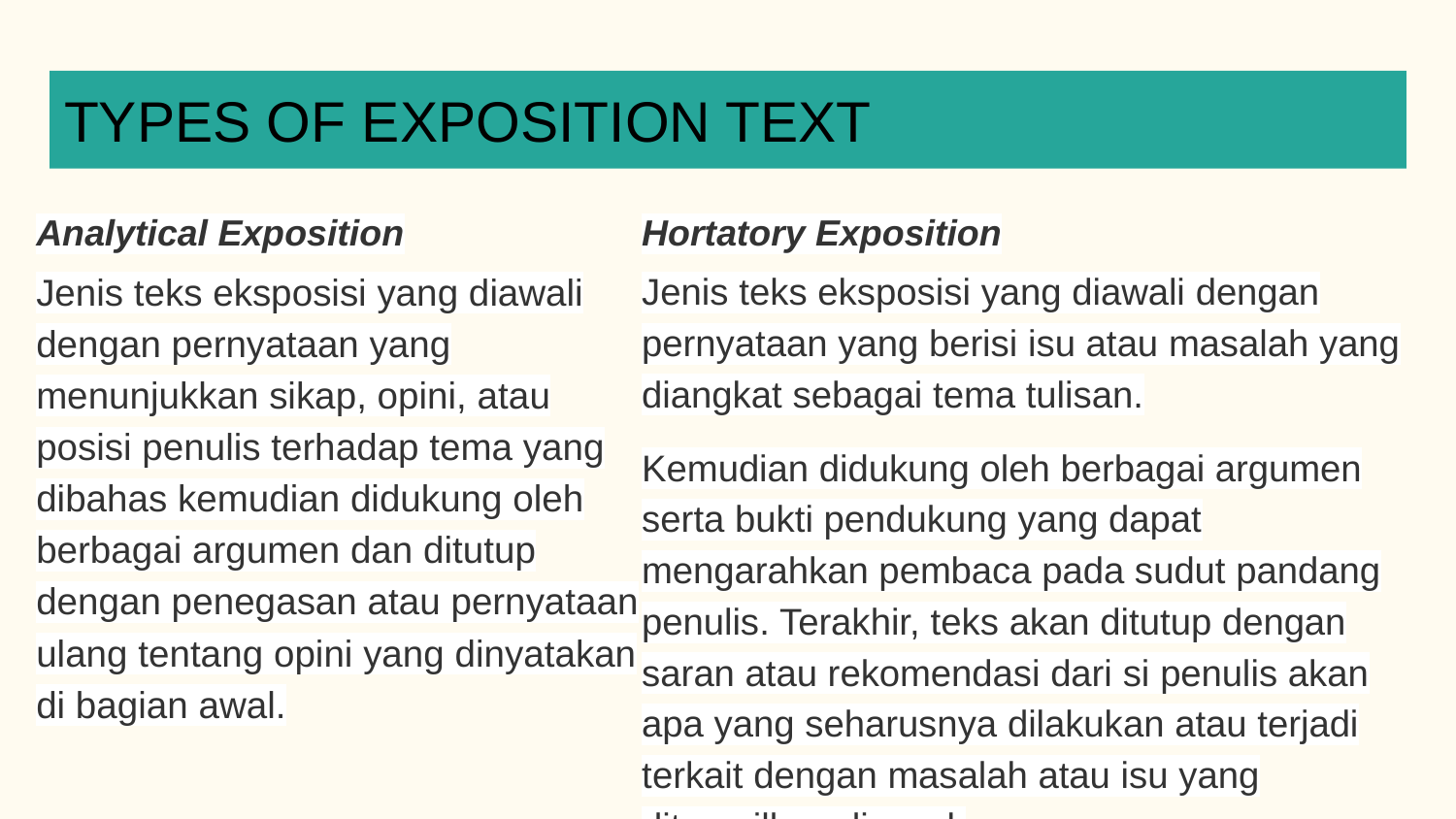

# TYPES OF EXPOSITION TEXT
Analytical Exposition
Jenis teks eksposisi yang diawali dengan pernyataan yang menunjukkan sikap, opini, atau posisi penulis terhadap tema yang dibahas kemudian didukung oleh berbagai argumen dan ditutup dengan penegasan atau pernyataan ulang tentang opini yang dinyatakan di bagian awal.

Hortatory Exposition
Jenis teks eksposisi yang diawali dengan pernyataan yang berisi isu atau masalah yang diangkat sebagai tema tulisan.
Kemudian didukung oleh berbagai argumen serta bukti pendukung yang dapat mengarahkan pembaca pada sudut pandang penulis. Terakhir, teks akan ditutup dengan saran atau rekomendasi dari si penulis akan apa yang seharusnya dilakukan atau terjadi terkait dengan masalah atau isu yang ditampilkan di awal.